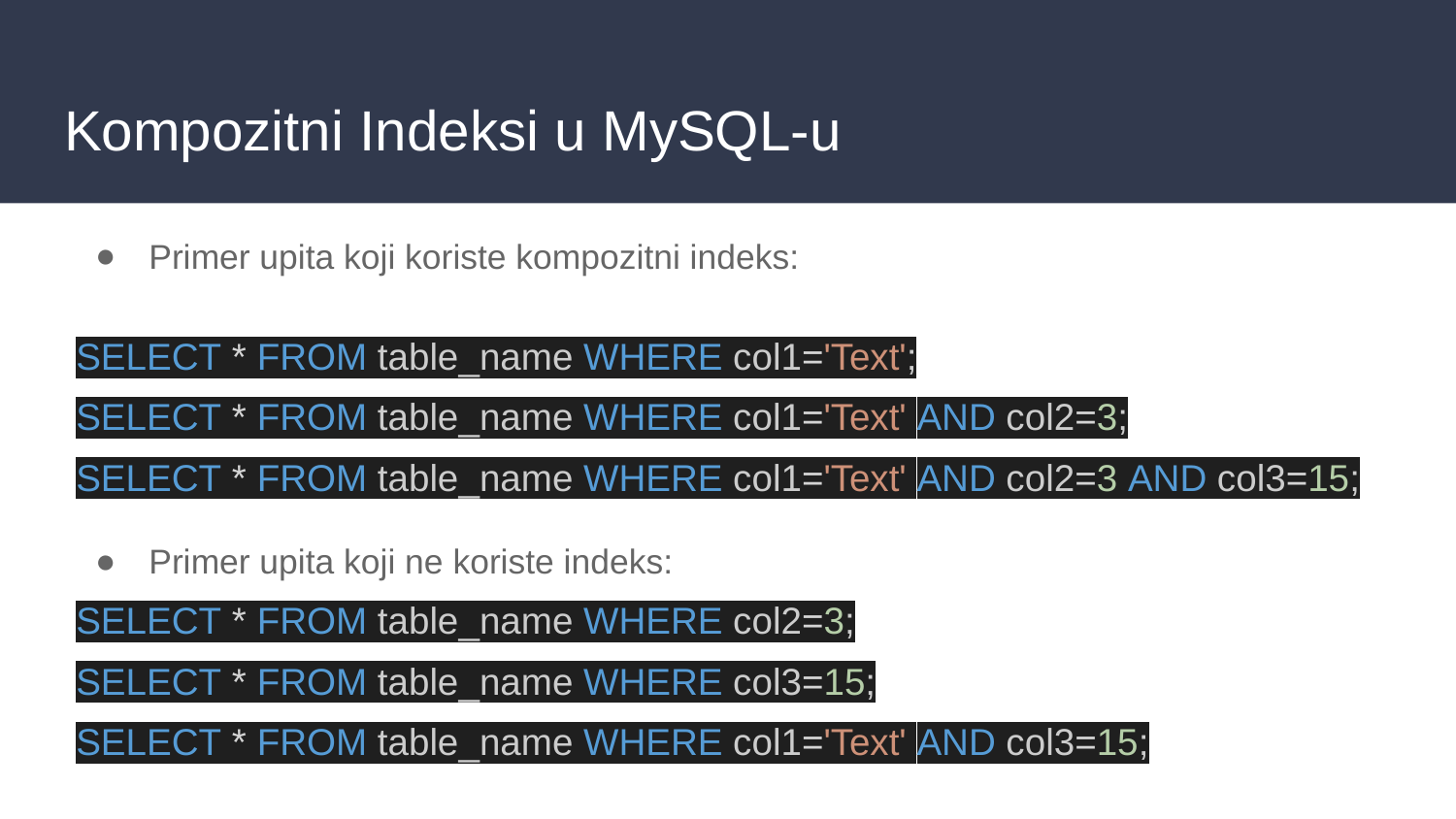

# Kompozitni Indeksi u MySQL-u
Primer upita koji koriste kompozitni indeks:

SELECT * FROM table_name WHERE col1='Text';
SELECT * FROM table_name WHERE col1='Text' AND col2=3;
SELECT * FROM table_name WHERE col1='Text' AND col2=3 AND col3=15;

Primer upita koji ne koriste indeks:
SELECT * FROM table_name WHERE col2=3;
SELECT * FROM table_name WHERE col3=15;
SELECT * FROM table_name WHERE col1='Text' AND col3=15;